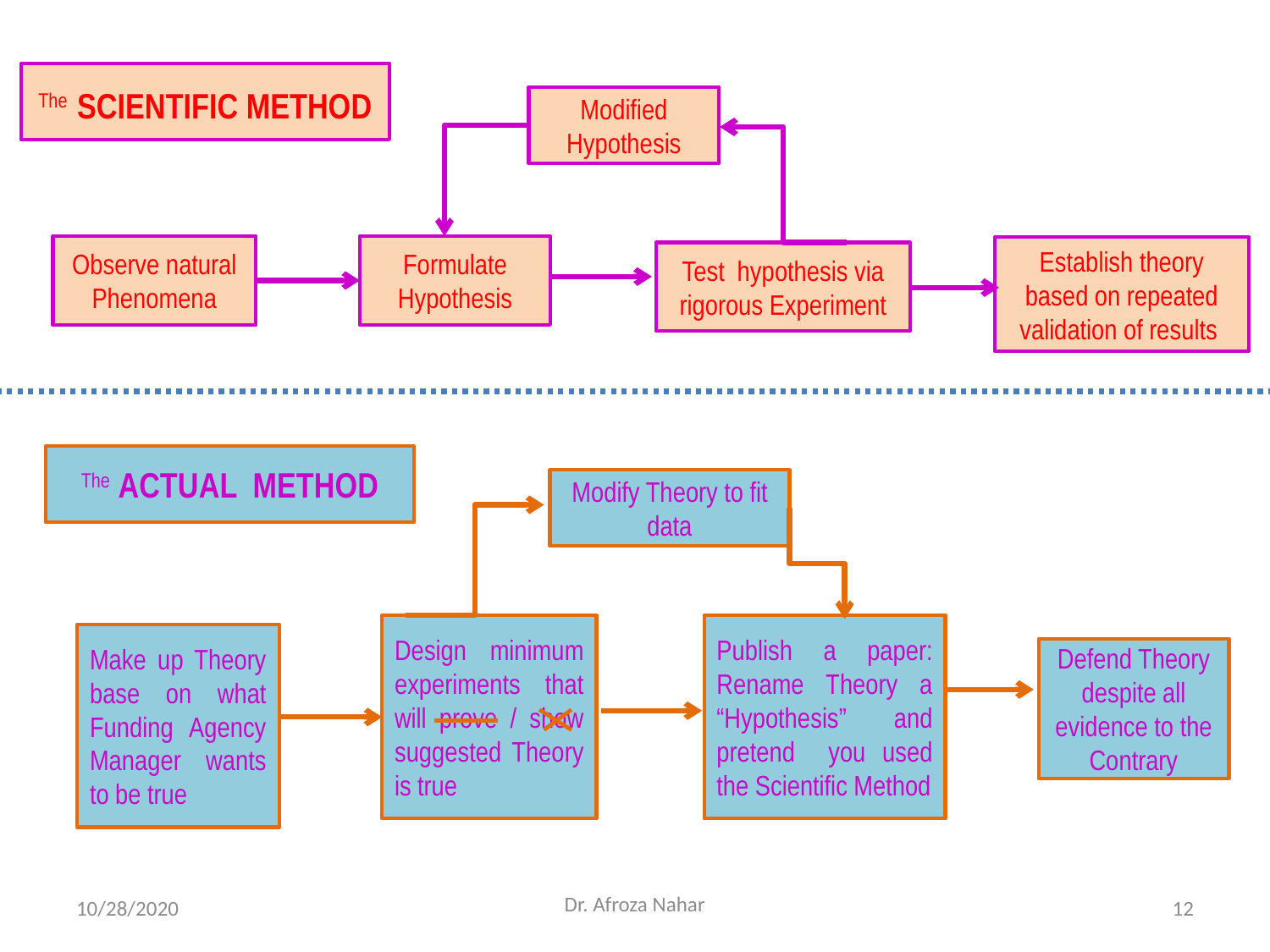

The SCIENTIFIC METHOD
Modified Hypothesis
Observe natural Phenomena
Formulate Hypothesis
Establish theory based on repeated validation of results
Test  hypothesis via rigorous Experiment
The ACTUAL  METHOD
Modify Theory to fit data
Design minimum experiments that will prove / show suggested Theory is true
Publish a paper: Rename Theory a “Hypothesis” and pretend  you used the Scientific Method
Make up Theory base on what Funding Agency Manager wants to be true
Defend Theory despite all evidence to the Contrary
Dr. Afroza Nahar
10/28/2020
12